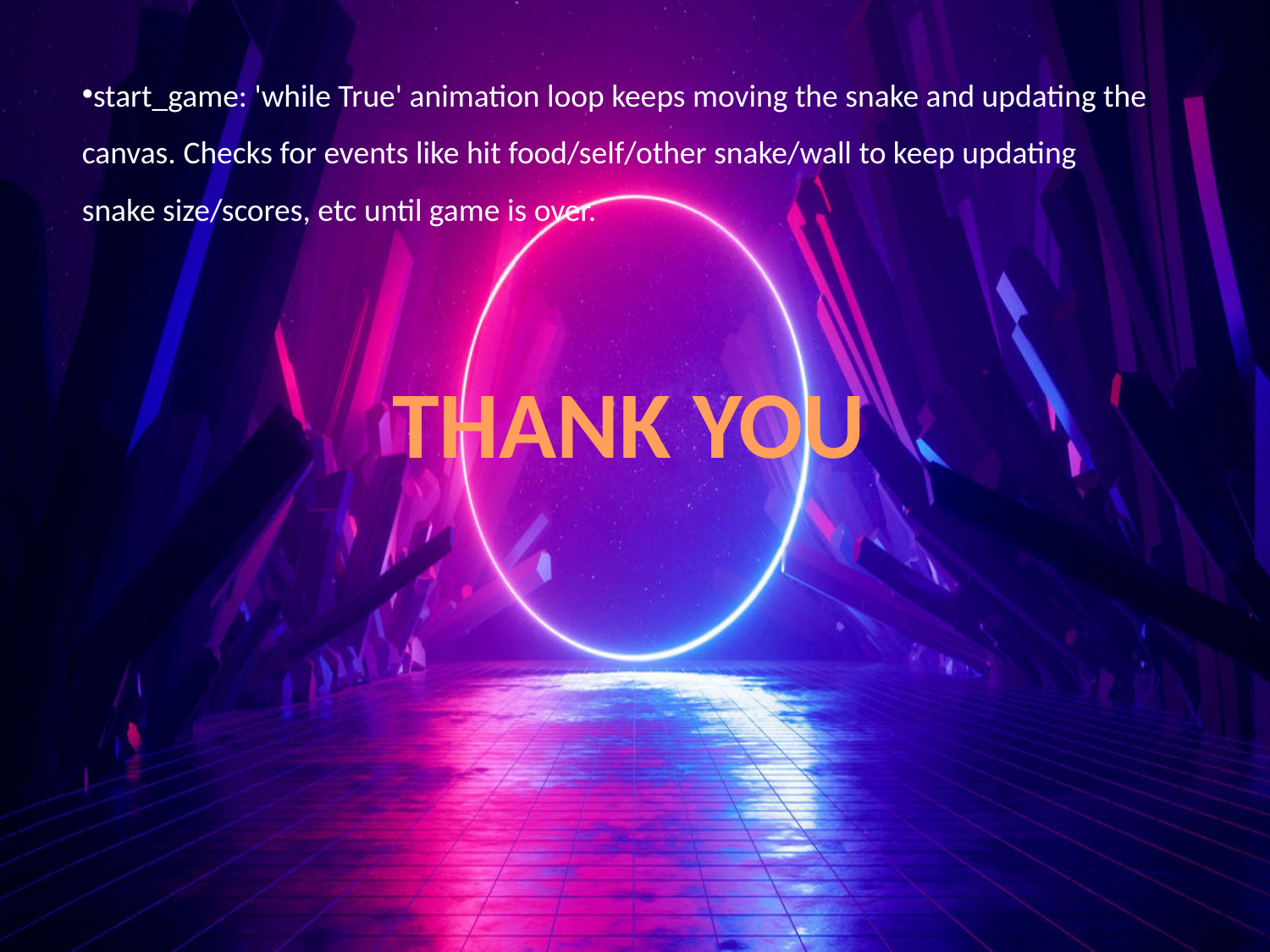

start_game: 'while True' animation loop keeps moving the snake and updating the canvas. Checks for events like hit food/self/other snake/wall to keep updating snake size/scores, etc until game is over.
THANK YOU